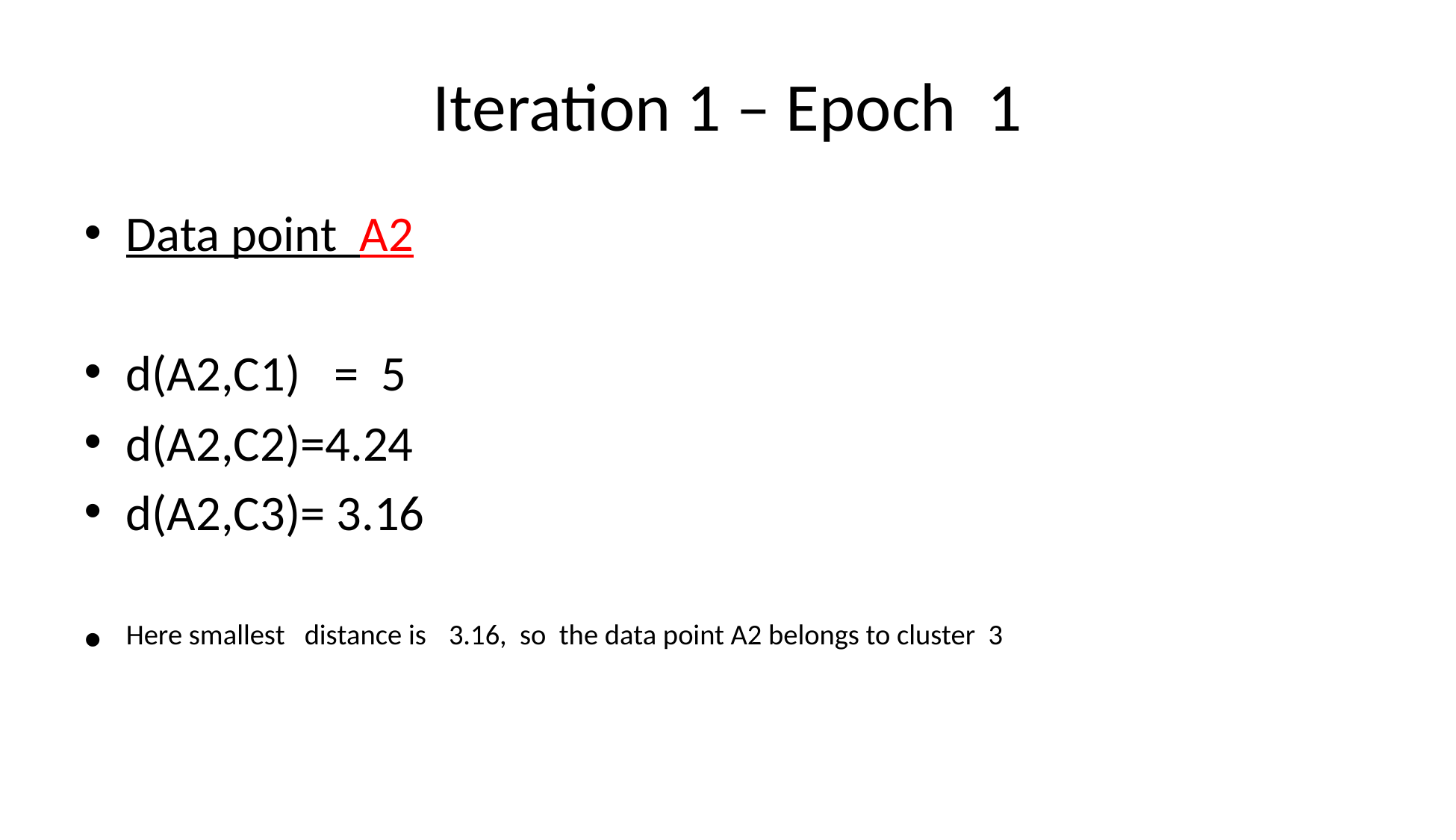

# Iteration 1 – Epoch  1
Data point  A2

d(A2,C1)   =  5
d(A2,C2)=4.24
d(A2,C3)= 3.16

Here smallest   distance is  3.16,  so  the data point A2 belongs to cluster  3